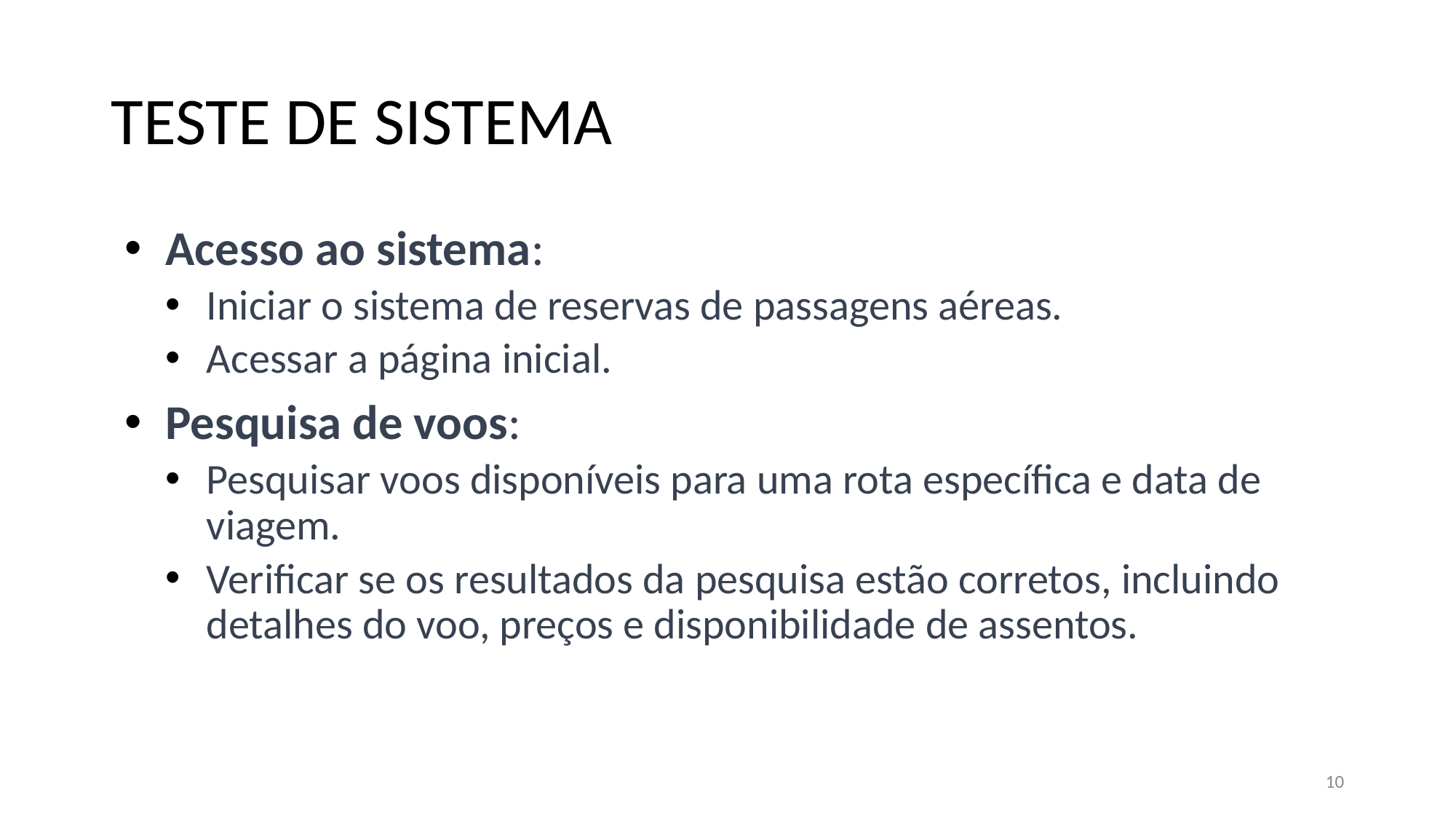

# TESTE DE SISTEMA
Acesso ao sistema:
Iniciar o sistema de reservas de passagens aéreas.
Acessar a página inicial.
Pesquisa de voos:
Pesquisar voos disponíveis para uma rota específica e data de viagem.
Verificar se os resultados da pesquisa estão corretos, incluindo detalhes do voo, preços e disponibilidade de assentos.

10